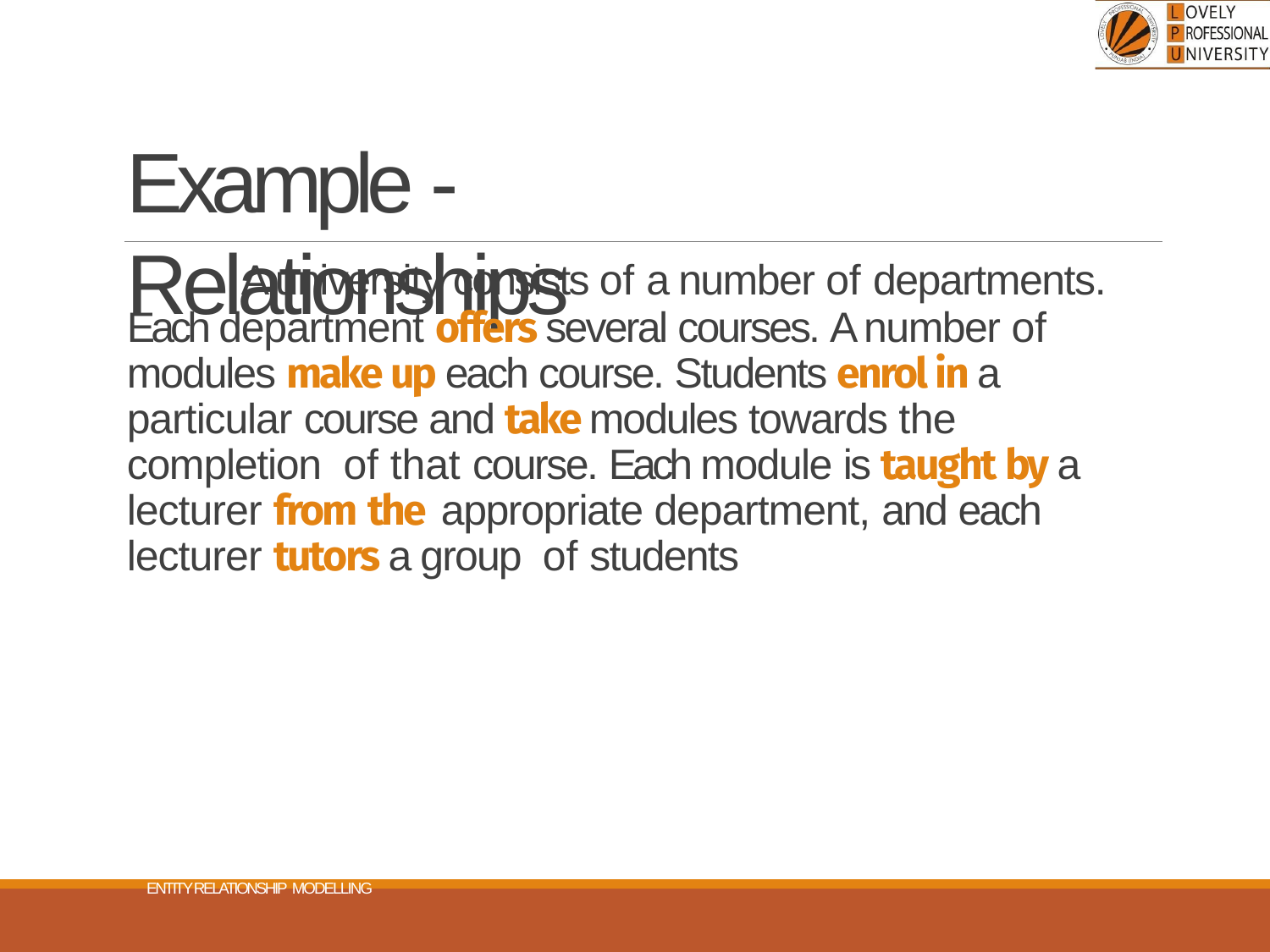

# Example - Relationships
A university consists of a number of departments.
Each department offers several courses. A number of  modules make up each course. Students enrol in a  particular course and take modules towards the completion  of that course. Each module is taught by a lecturer from the  appropriate department, and each lecturer tutors a group  of students
ENTITY RELATIONSHIP MODELLING